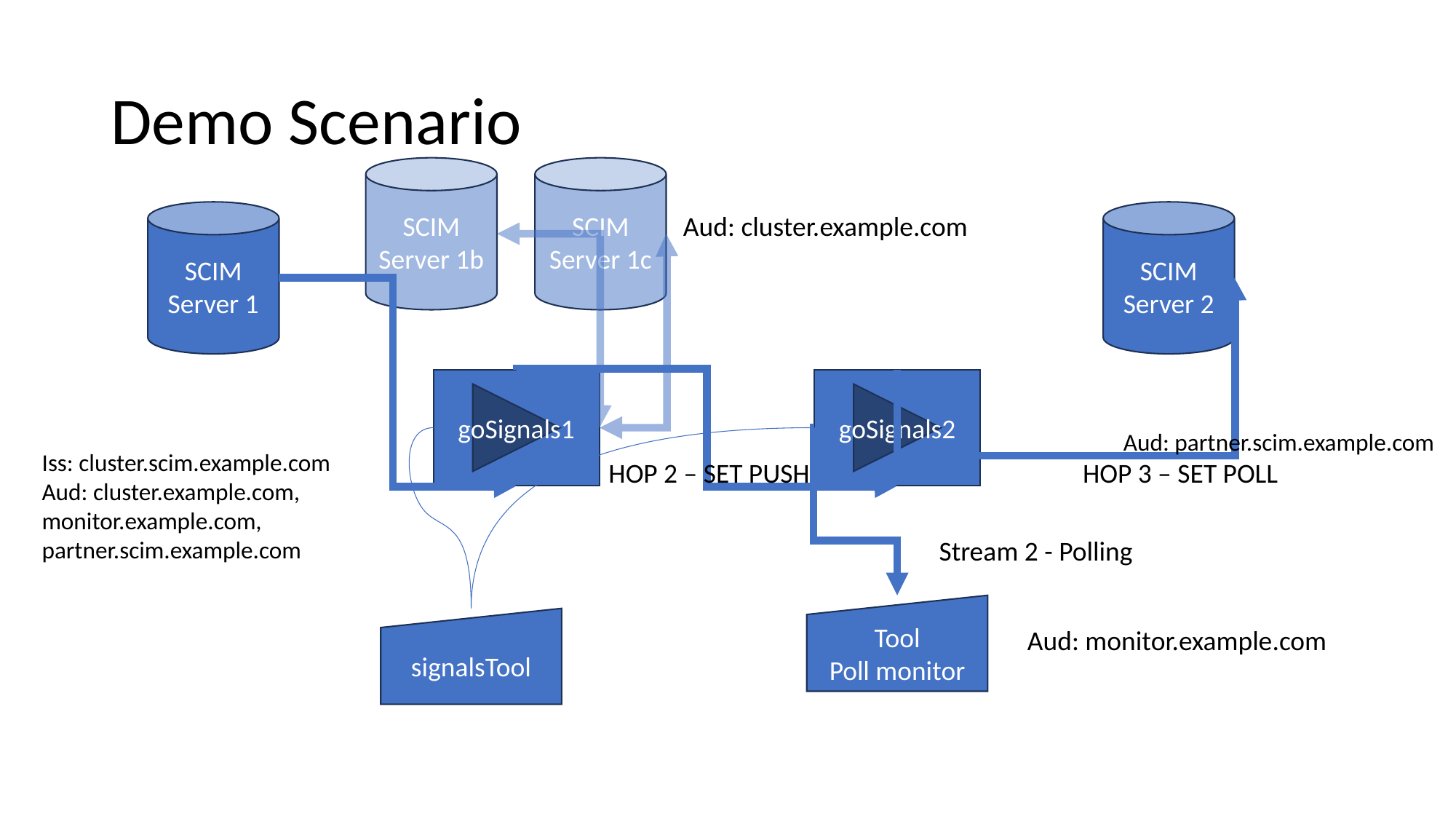

# Demo Scenario
SCIM Server 1b
SCIM Server 1c
SCIM Server 1
SCIM Server 2
Aud: cluster.example.com
goSignals1
goSignals2
Aud: partner.scim.example.com
Iss: cluster.scim.example.com
Aud: cluster.example.com,
monitor.example.com,
partner.scim.example.com
HOP 2 – SET PUSH
HOP 3 – SET POLL
Stream 2 - Polling
Tool
Poll monitor
signalsTool
Aud: monitor.example.com